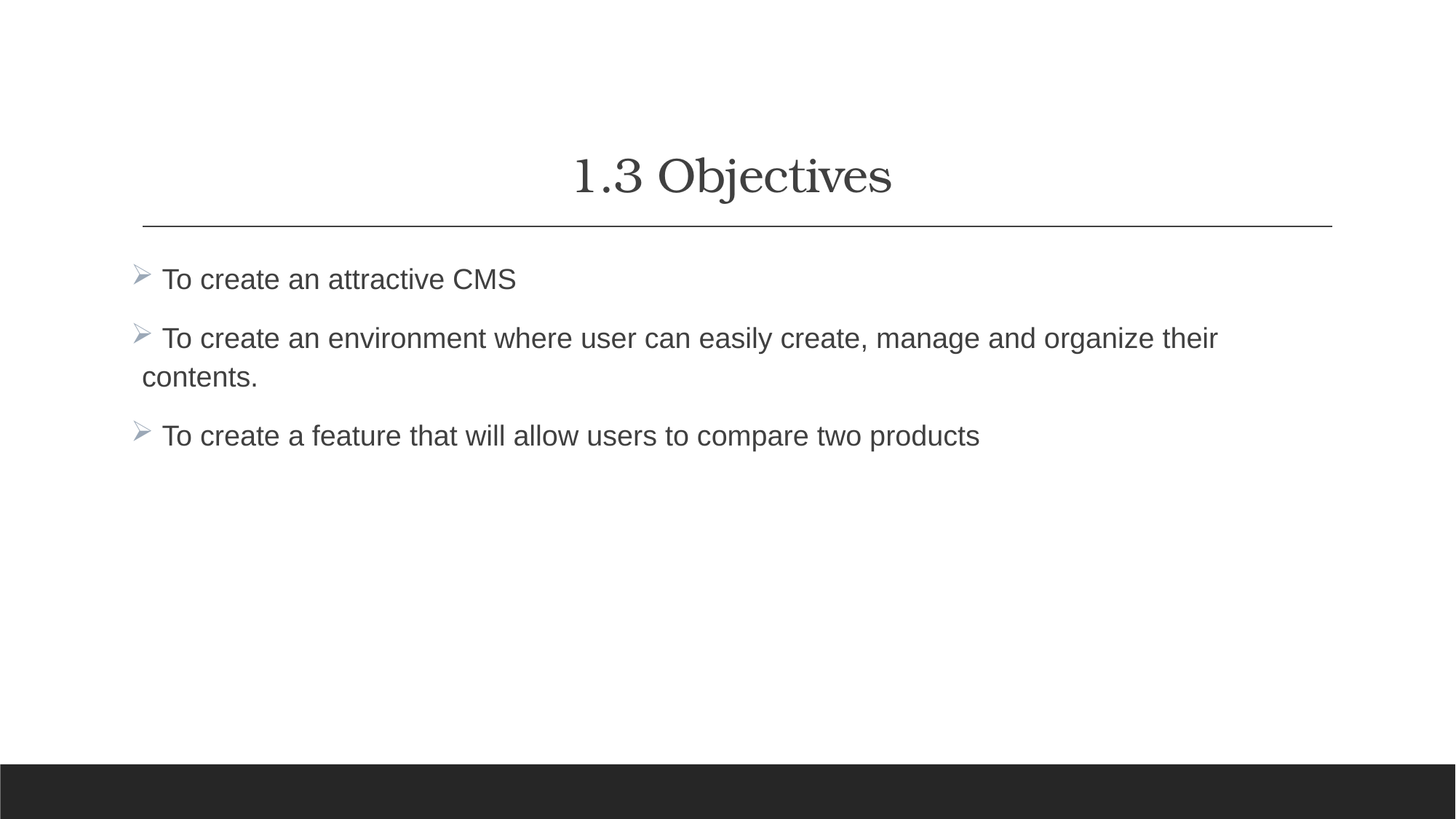

# 1.3 Objectives
 To create an attractive CMS
 To create an environment where user can easily create, manage and organize their contents.
 To create a feature that will allow users to compare two products